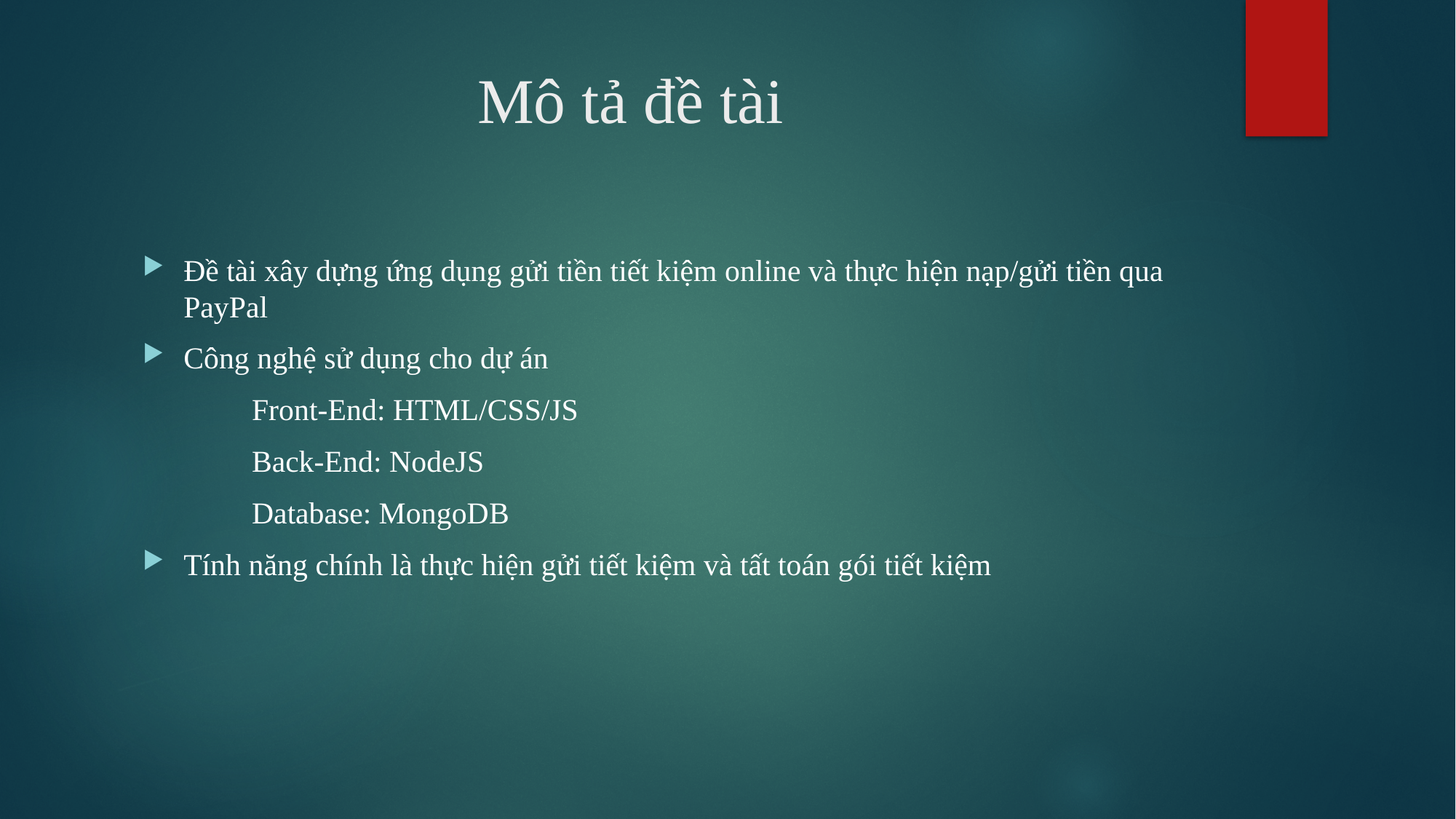

# Mô tả đề tài
Đề tài xây dựng ứng dụng gửi tiền tiết kiệm online và thực hiện nạp/gửi tiền qua PayPal
Công nghệ sử dụng cho dự án
	Front-End: HTML/CSS/JS
	Back-End: NodeJS
	Database: MongoDB
Tính năng chính là thực hiện gửi tiết kiệm và tất toán gói tiết kiệm